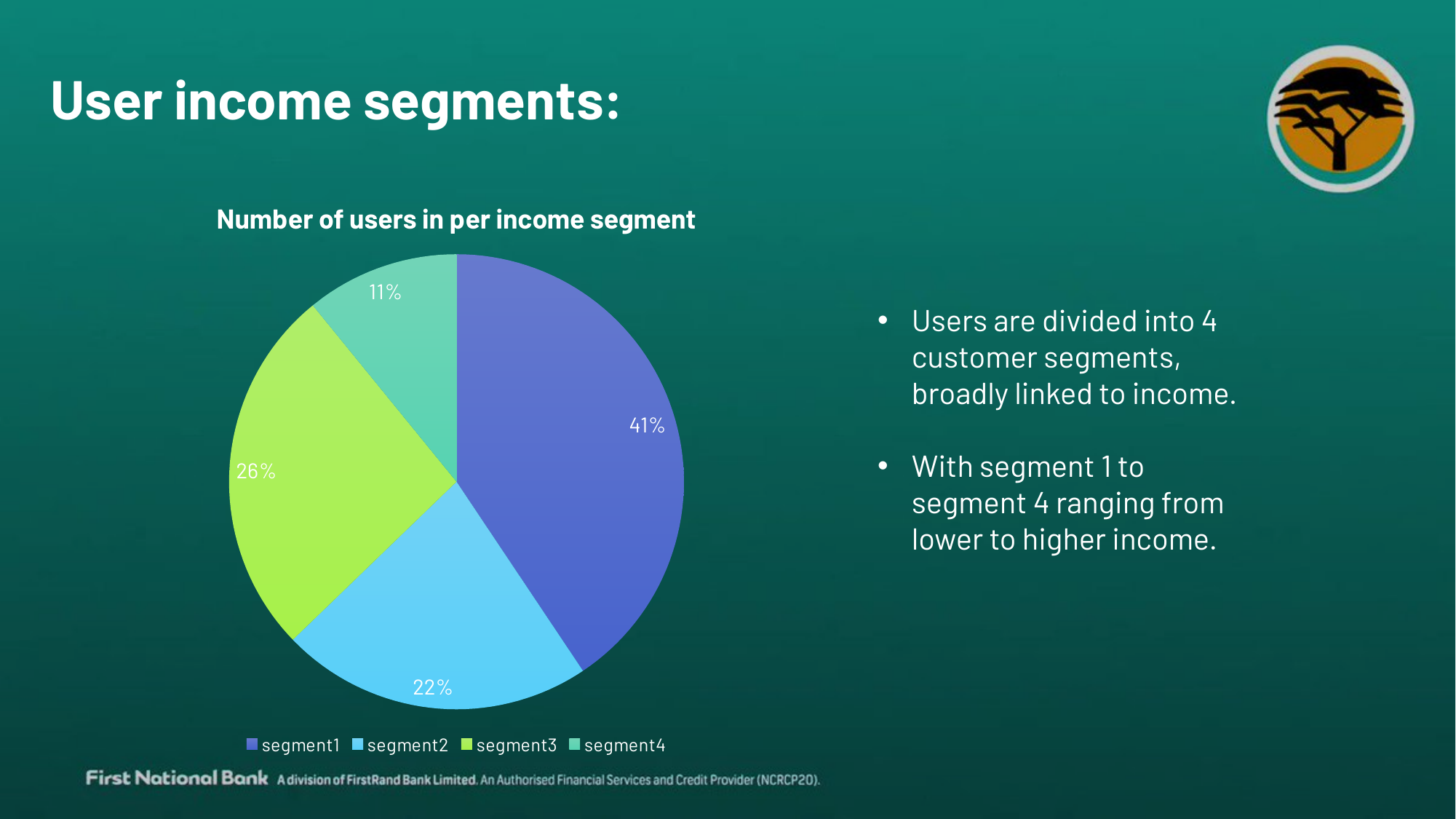

User income segments:

### Chart: Number of users in per income segment

| Category | Users |
|---|---|
| segment1 | 34267.0 |
| segment2 | 18706.0 |
| segment3 | 22219.0 |
| segment4 | 9183.0 |
Users are divided into 4 customer segments, broadly linked to income.

With segment 1 to segment 4 ranging from lower to higher income.